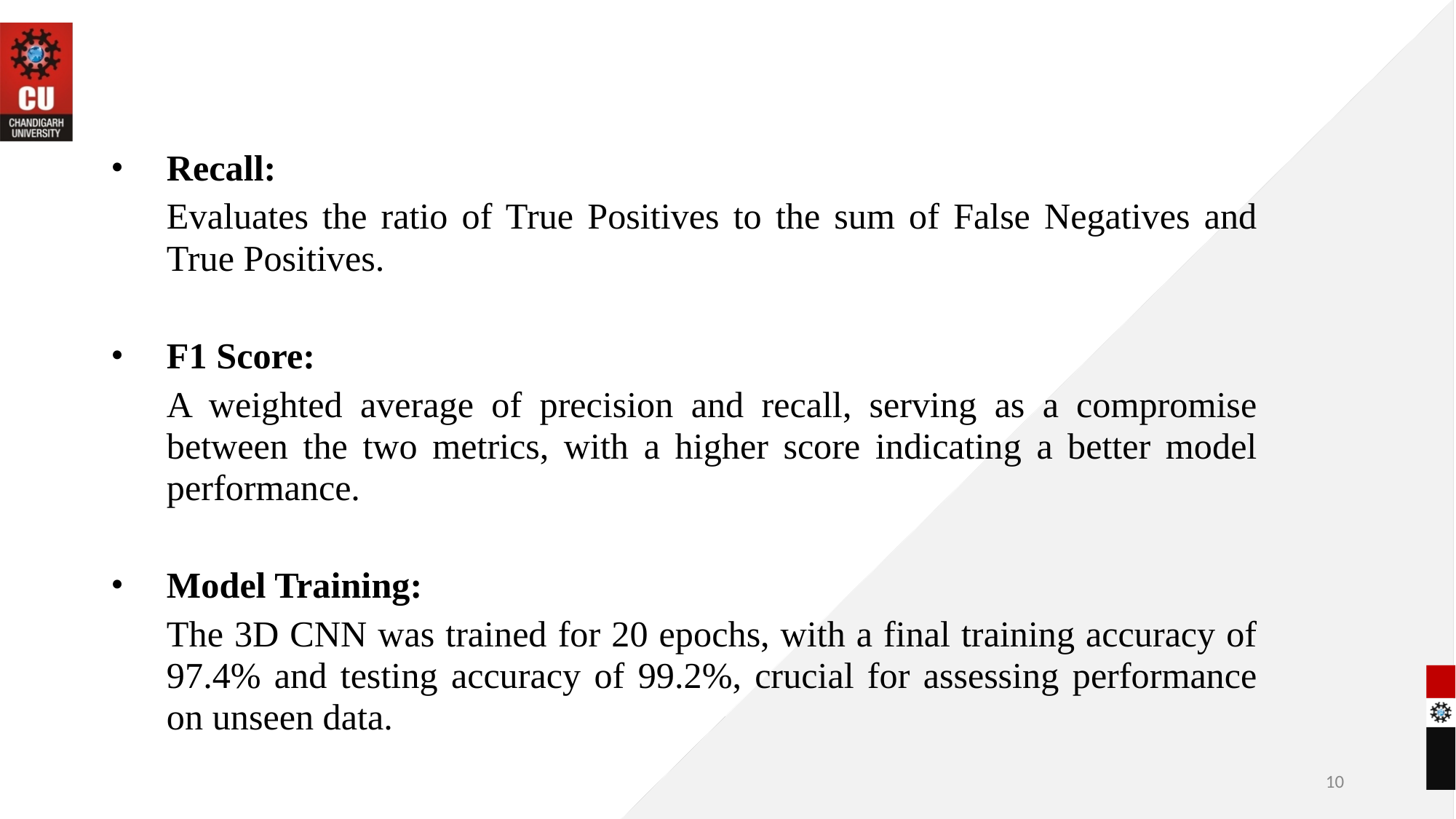

Recall:
Evaluates the ratio of True Positives to the sum of False Negatives and True Positives.

F1 Score:
A weighted average of precision and recall, serving as a compromise between the two metrics, with a higher score indicating a better model performance.

Model Training:
The 3D CNN was trained for 20 epochs, with a final training accuracy of 97.4% and testing accuracy of 99.2%, crucial for assessing performance on unseen data.

10